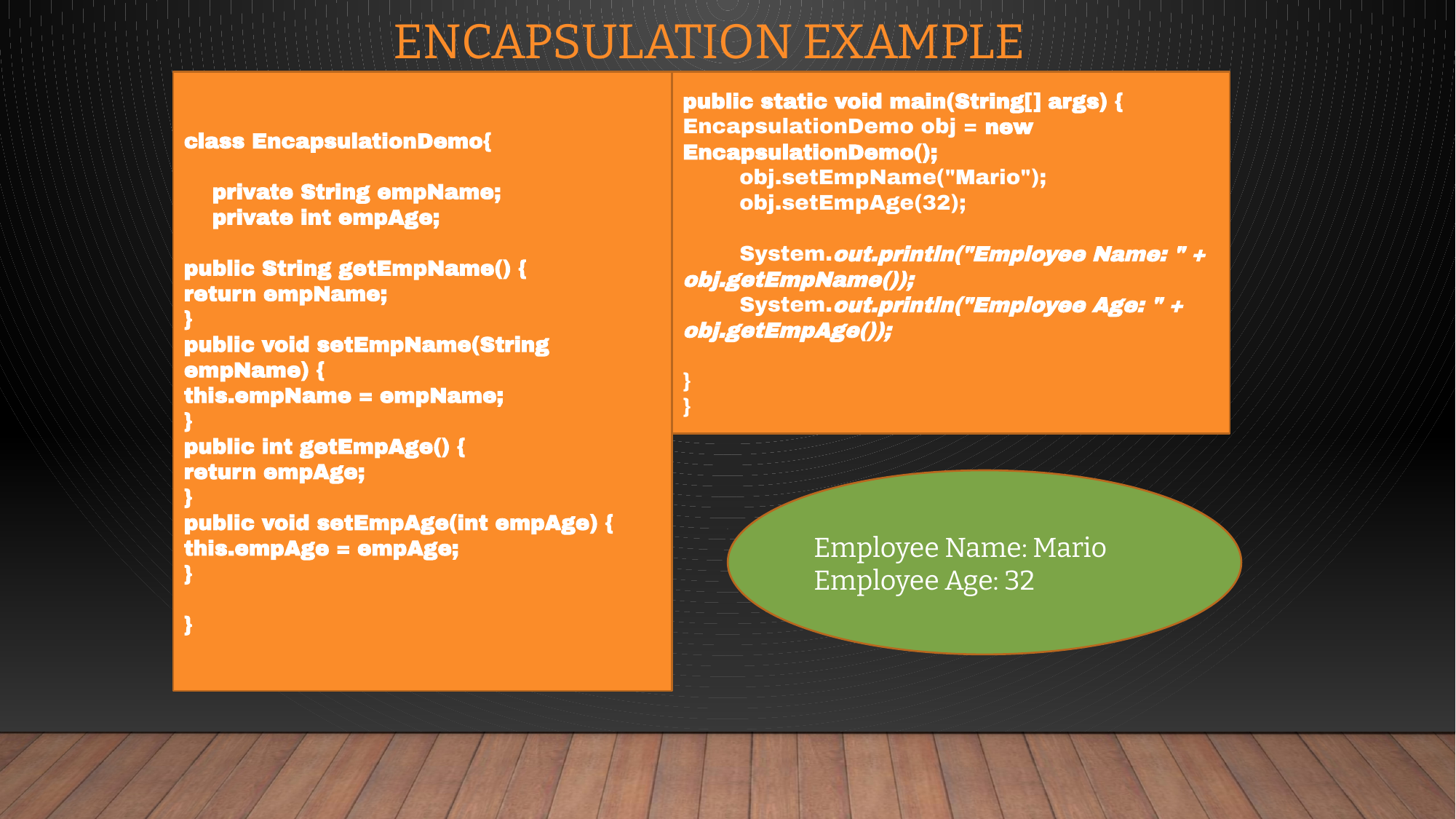

# Encapsulation Example

class EncapsulationDemo{

    private String empName;
    private int empAge;

public String getEmpName() {
return empName;
}
public void setEmpName(String empName) {
this.empName = empName;
}
public int getEmpAge() {
return empAge;
}
public void setEmpAge(int empAge) {
this.empAge = empAge;
}

}
public static void main(String[] args) {
EncapsulationDemo obj = new EncapsulationDemo();
        obj.setEmpName("Mario");
        obj.setEmpAge(32);

        System.out.println("Employee Name: " + obj.getEmpName());
        System.out.println("Employee Age: " + obj.getEmpAge());

}
}
Employee Name: Mario
Employee Age: 32